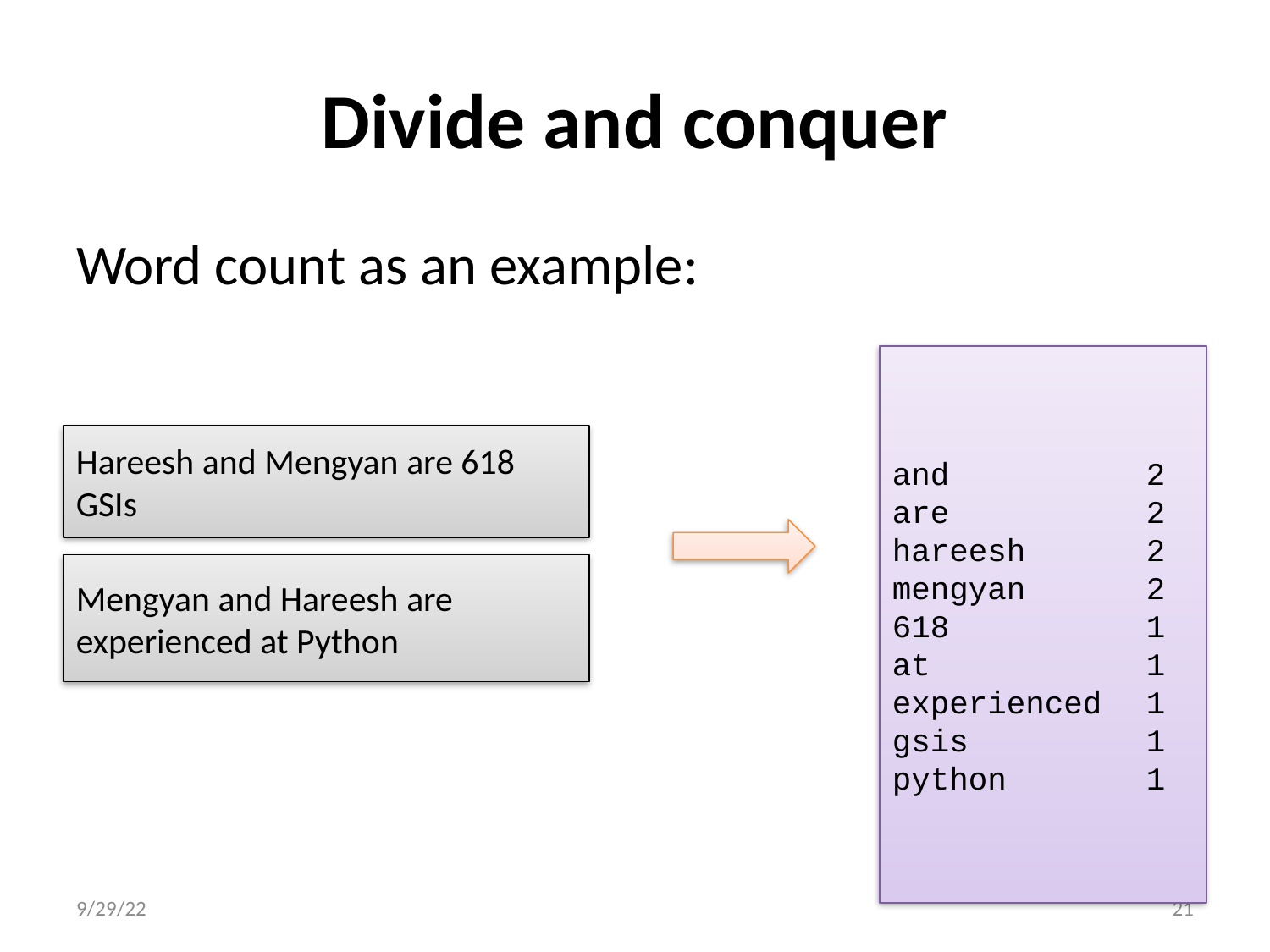

# Divide and conquer
Word count as an example:

and		2
are		2
hareesh	2
mengyan	2
618		1
at 		1
experienced	1
gsis		1
python		1
Hareesh and Mengyan are 618 GSIs

Mengyan and Hareesh are experienced at Python
9/29/22
21